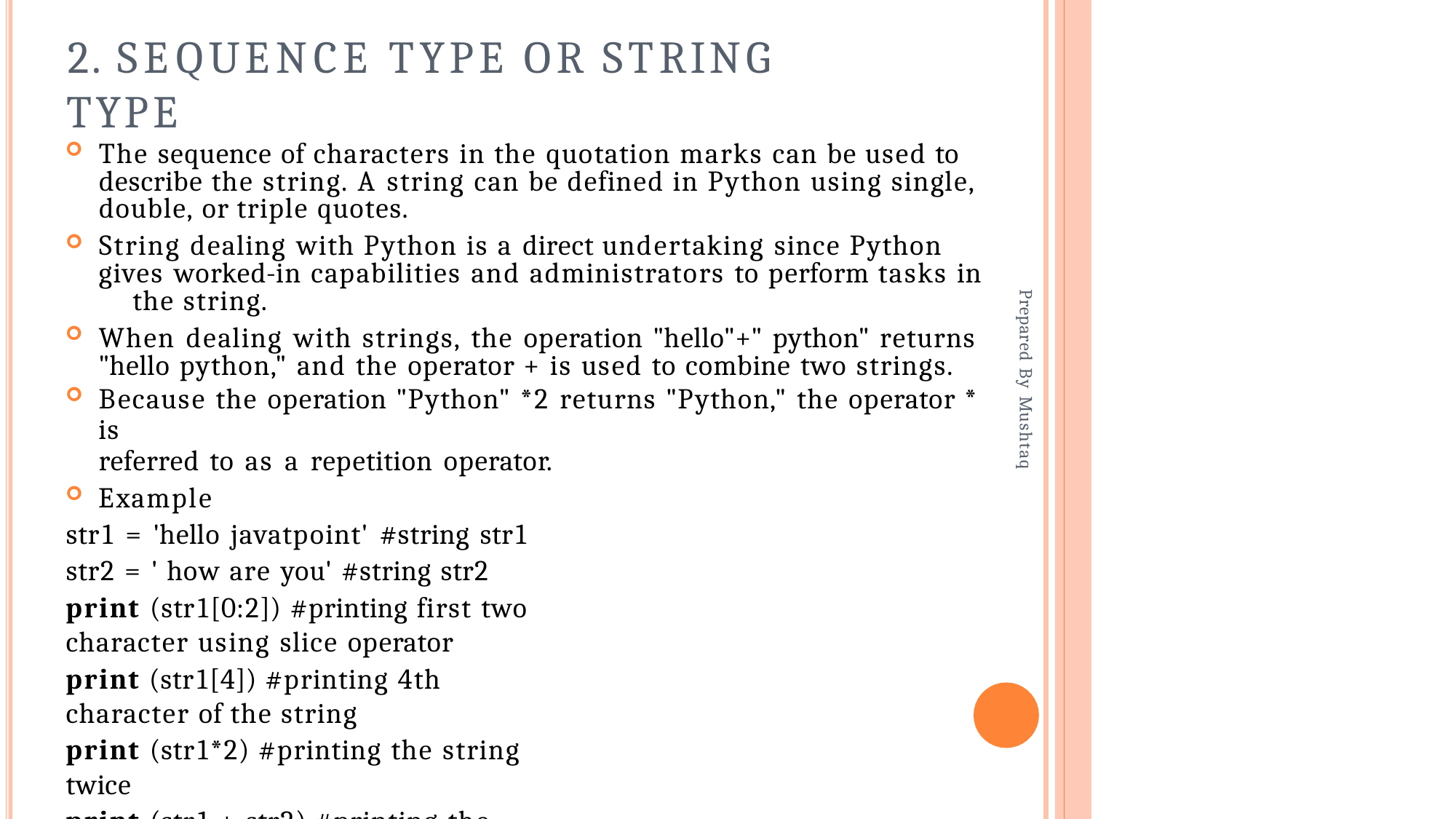

# 2. Sequence Type or String type
The sequence of characters in the quotation marks can be used to describe the string. A string can be defined in Python using single, double, or triple quotes.
String dealing with Python is a direct undertaking since Python 	gives worked-in capabilities and administrators to perform tasks in 	the string.
When dealing with strings, the operation "hello"+" python" returns "hello python," and the operator + is used to combine two strings.
Because the operation "Python" *2 returns "Python," the operator * is
referred to as a repetition operator.
Example
str1 = 'hello javatpoint' #string str1 str2 = ' how are you' #string str2
print (str1[0:2]) #printing first two character using slice operator
print (str1[4]) #printing 4th character of the string
print (str1*2) #printing the string twice
print (str1 + str2) #printing the concatenation of str1 and str2
Prepared By Mushtaq